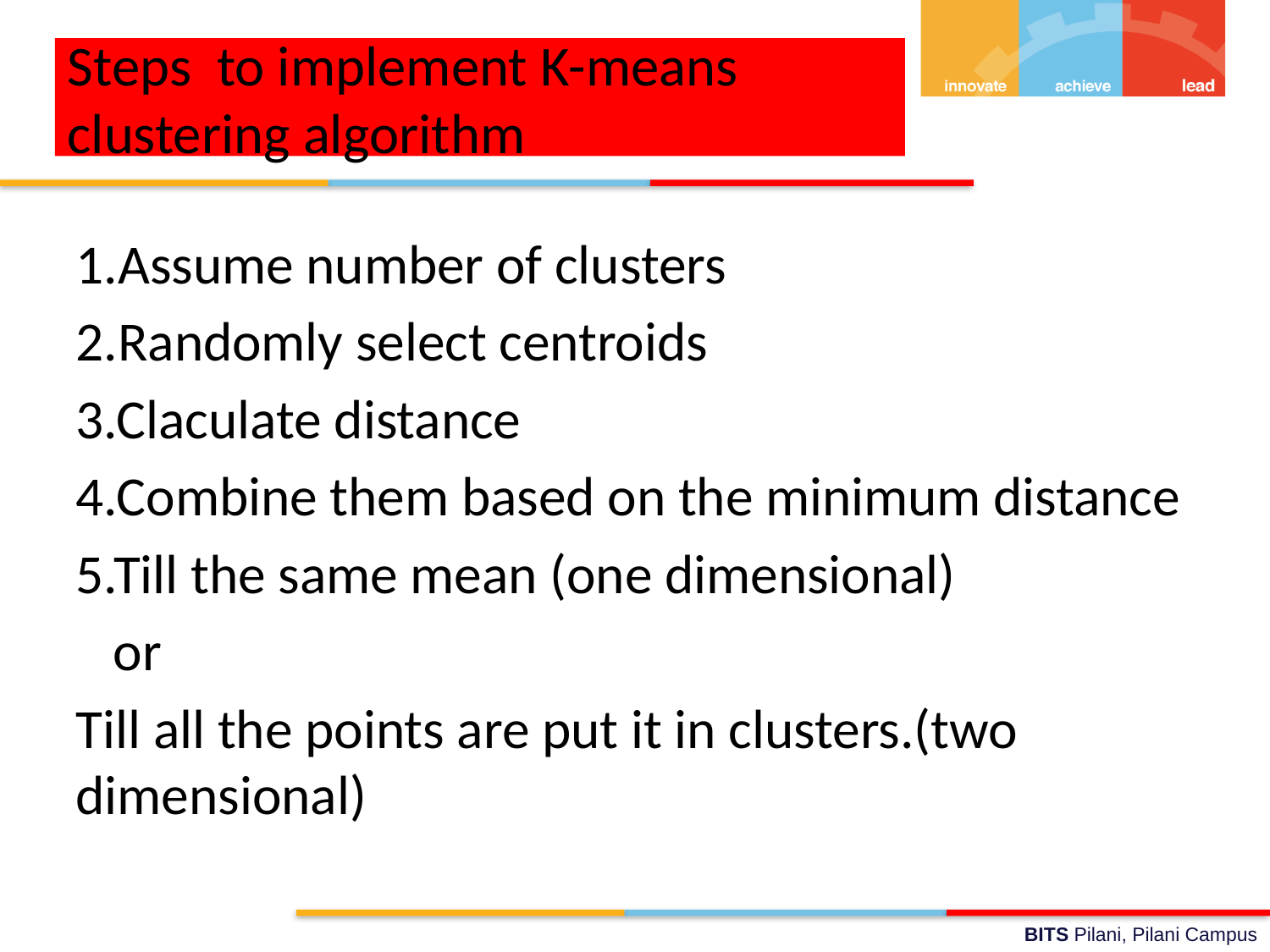

Steps  to implement K-means clustering algorithm
1.Assume number of clusters
2.Randomly select centroids
3.Claculate distance
4.Combine them based on the minimum distance
5.Till the same mean (one dimensional)
   or
Till all the points are put it in clusters.(two dimensional)